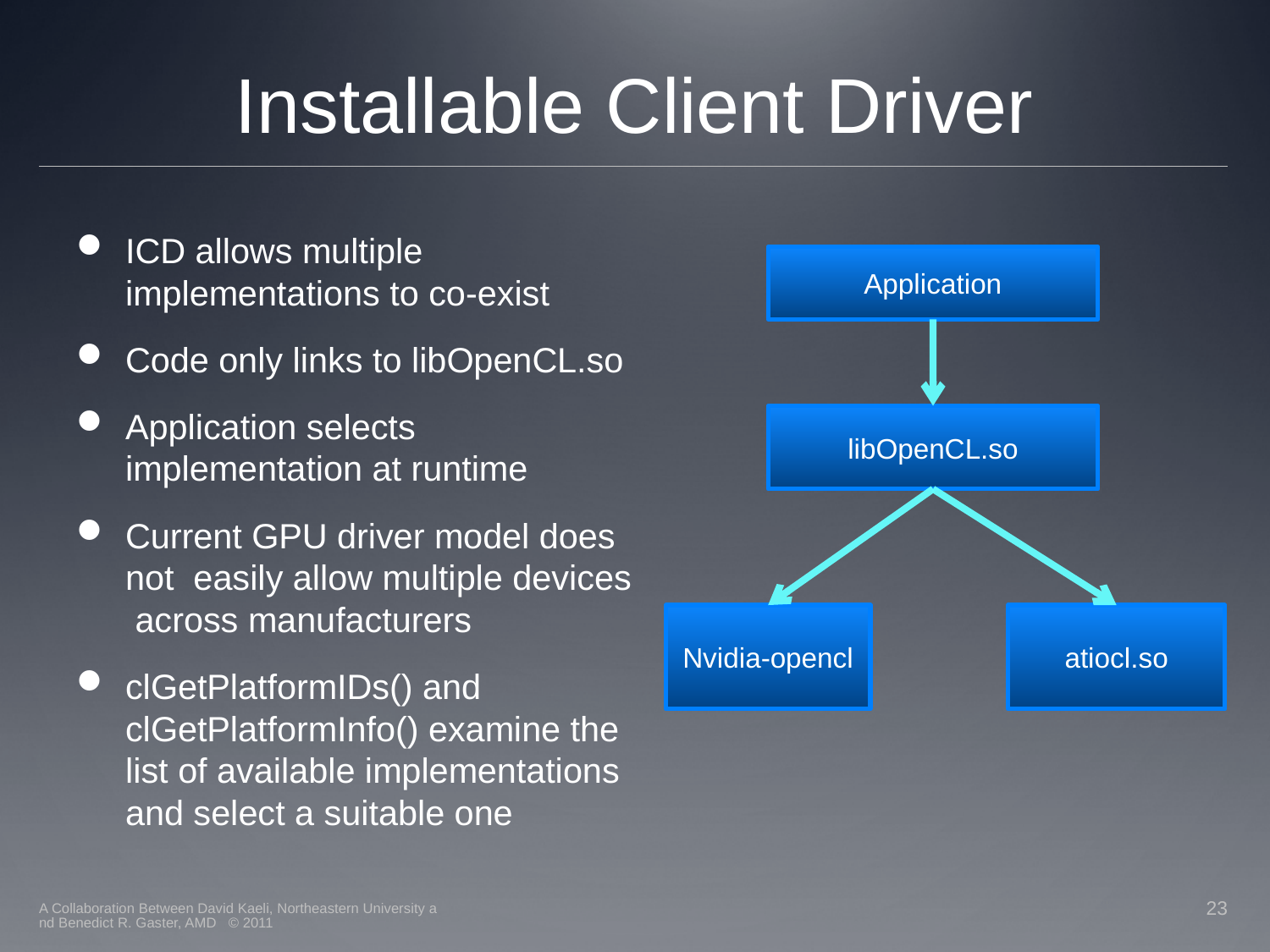

# Installable Client Driver
ICD allows multiple implementations to co-exist
Code only links to libOpenCL.so
Application selects implementation at runtime
Current GPU driver model does not  easily allow multiple devices  across manufacturers
clGetPlatformIDs() and clGetPlatformInfo() examine the list of available implementations and select a suitable one
Application
libOpenCL.so
Nvidia-opencl
atiocl.so
A Collaboration Between David Kaeli, Northeastern University and Benedict R. Gaster, AMD   © 2011
23